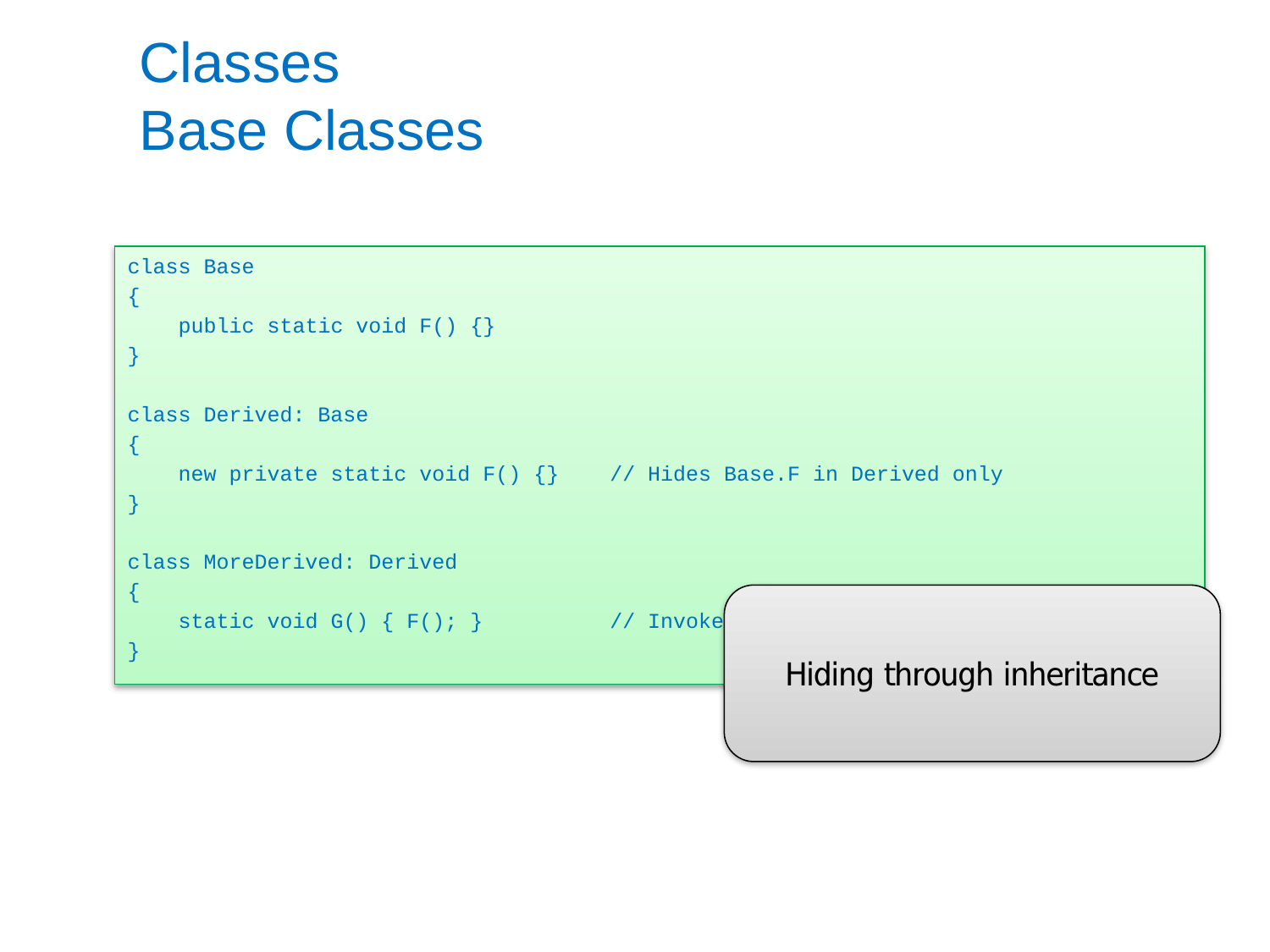

# Classes Base Classes
class Base
{
    public static void F() {}
}

class Derived: Base
{
    new private static void F() {}    // Hides Base.F in Derived only
}

class MoreDerived: Derived
{
    static void G() { F(); }          // Invokes Base.F
}
Hiding through inheritance